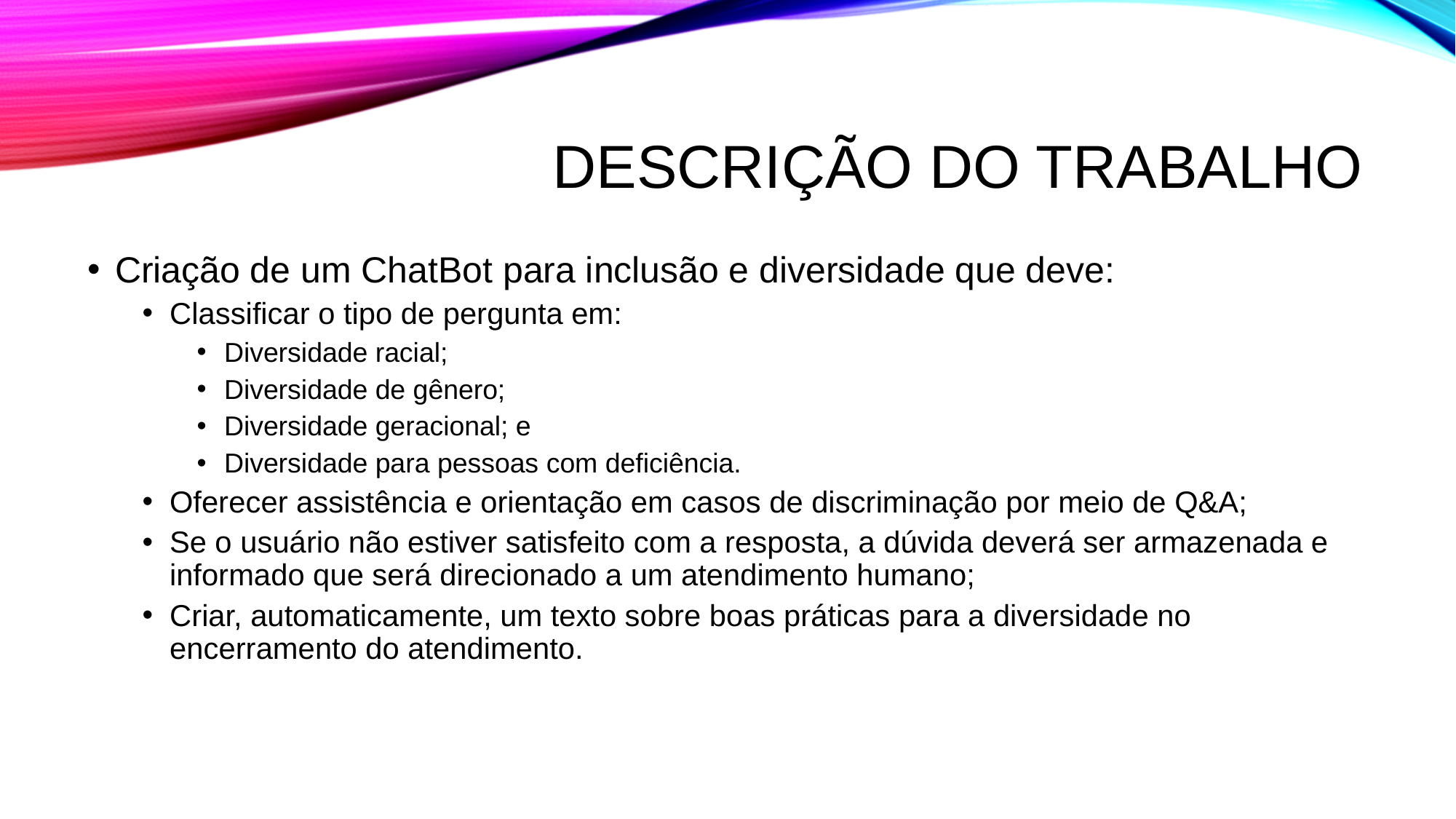

# Descrição do Trabalho
Criação de um ChatBot para inclusão e diversidade que deve:
Classificar o tipo de pergunta em:
Diversidade racial;
Diversidade de gênero;
Diversidade geracional; e
Diversidade para pessoas com deficiência.
Oferecer assistência e orientação em casos de discriminação por meio de Q&A;
Se o usuário não estiver satisfeito com a resposta, a dúvida deverá ser armazenada e informado que será direcionado a um atendimento humano;
Criar, automaticamente, um texto sobre boas práticas para a diversidade no encerramento do atendimento.